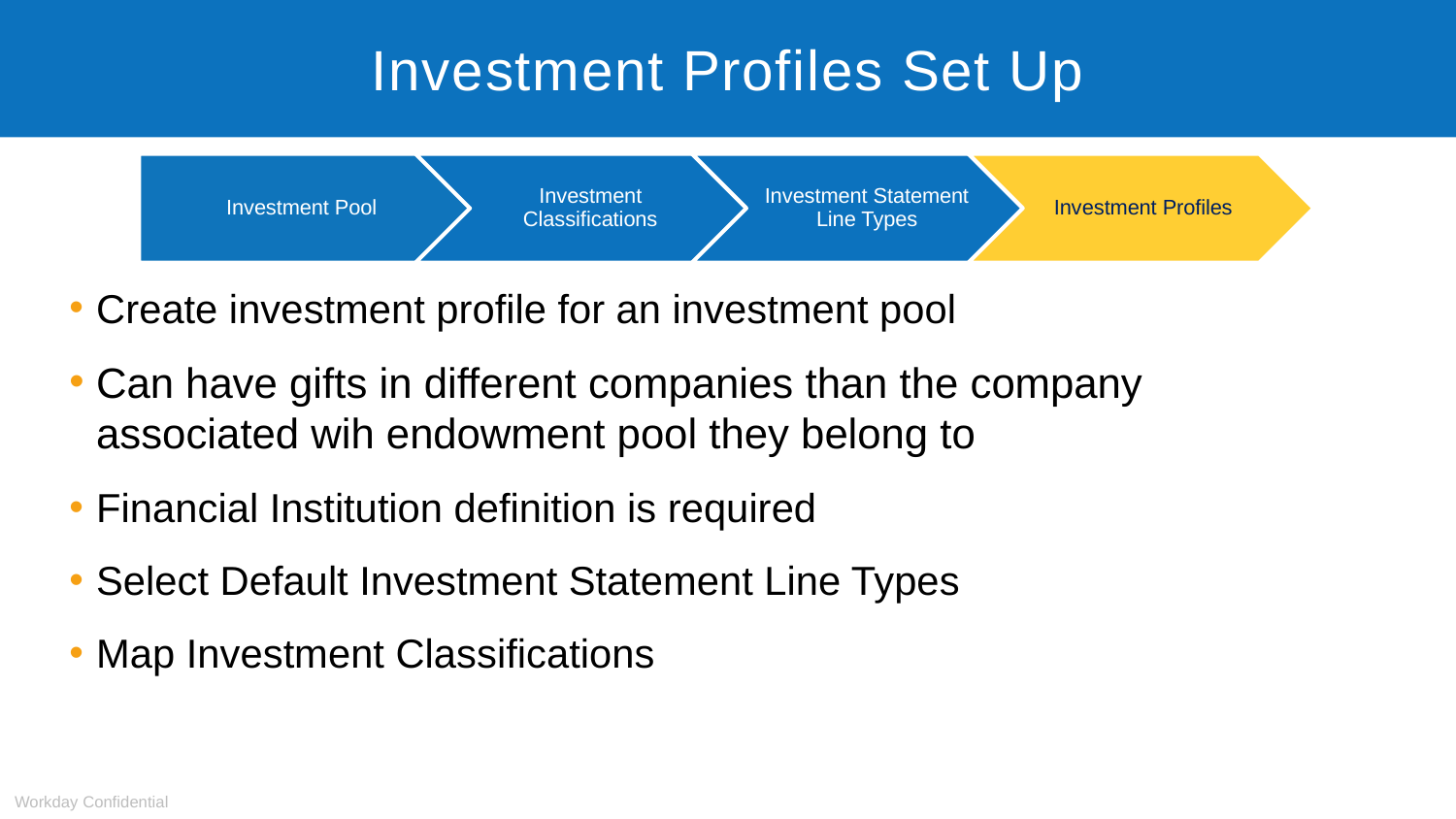

# Investment Profiles Set Up
Investment Pool
Investment Classifications
Investment Statement Line Types
Investment Profiles
Create investment profile for an investment pool
Can have gifts in different companies than the company associated wih endowment pool they belong to
Financial Institution definition is required
Select Default Investment Statement Line Types
Map Investment Classifications
Workday Confidential